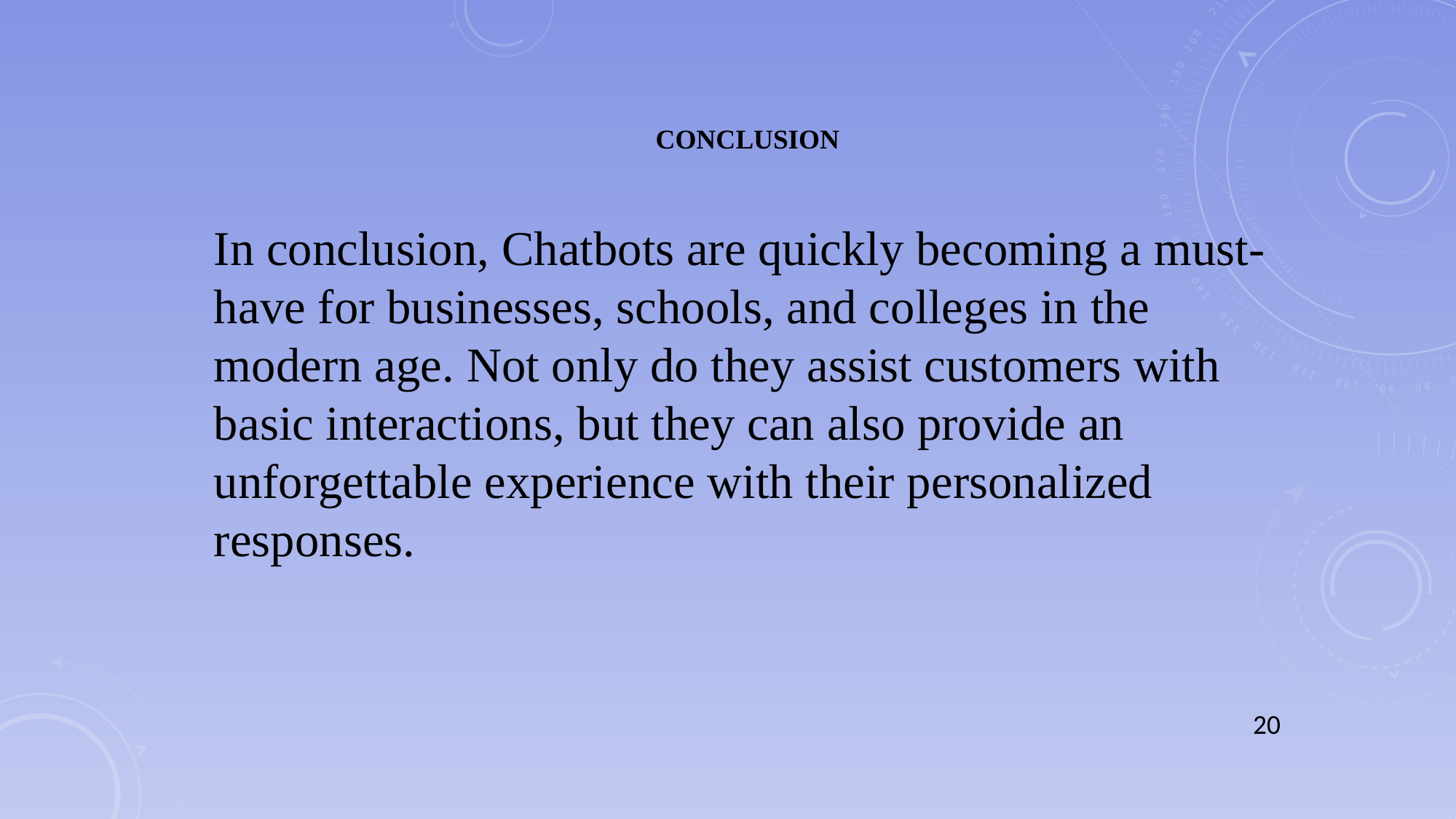

# CONCLUSION

In conclusion, Chatbots are quickly becoming a must-have for businesses, schools, and colleges in the modern age. Not only do they assist customers with basic interactions, but they can also provide an unforgettable experience with their personalized responses.

20